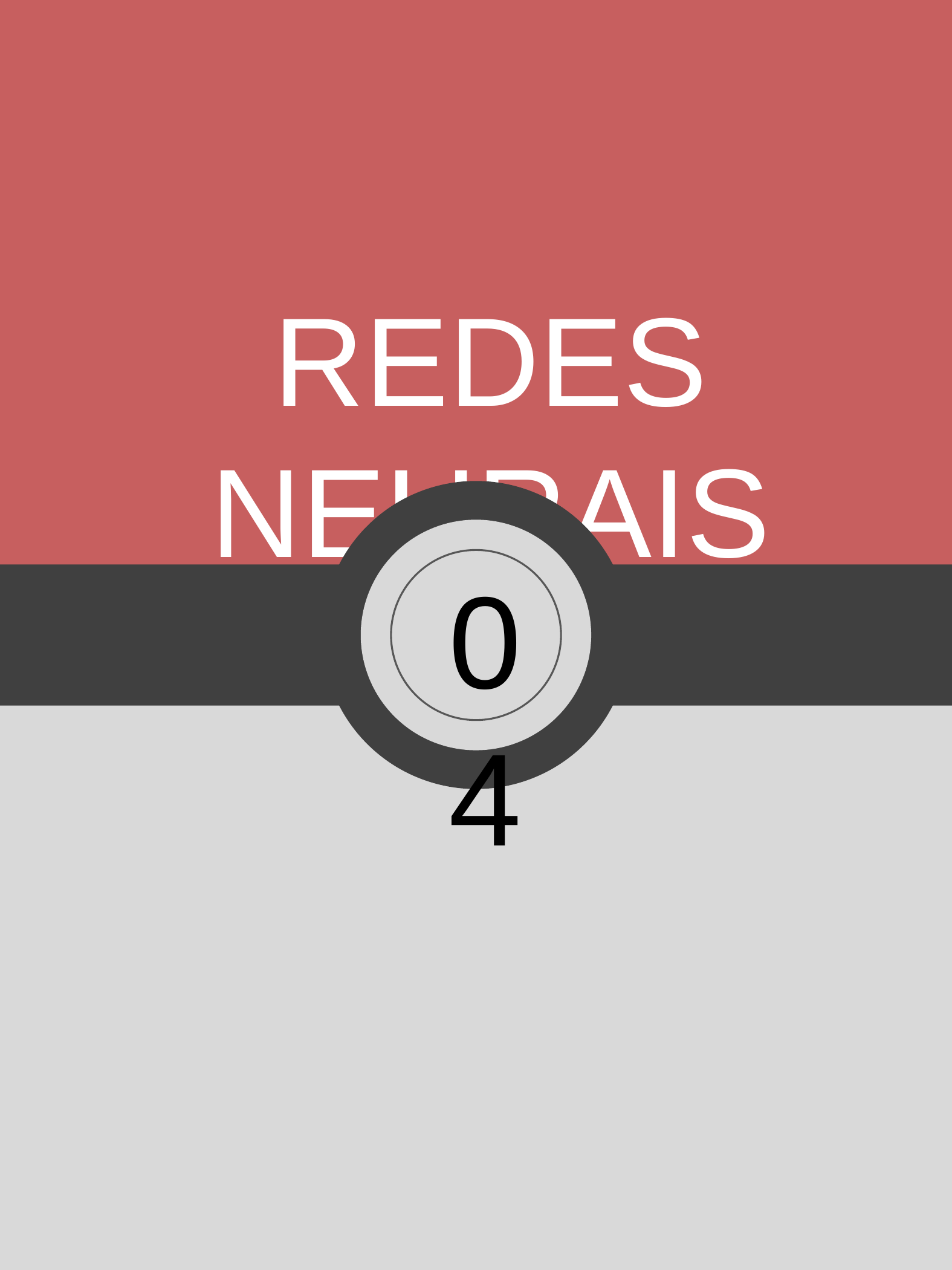

REDES NEURAIS

04

Treinadores de Códigos - A Jornada do Aprendizado de Máquina
9